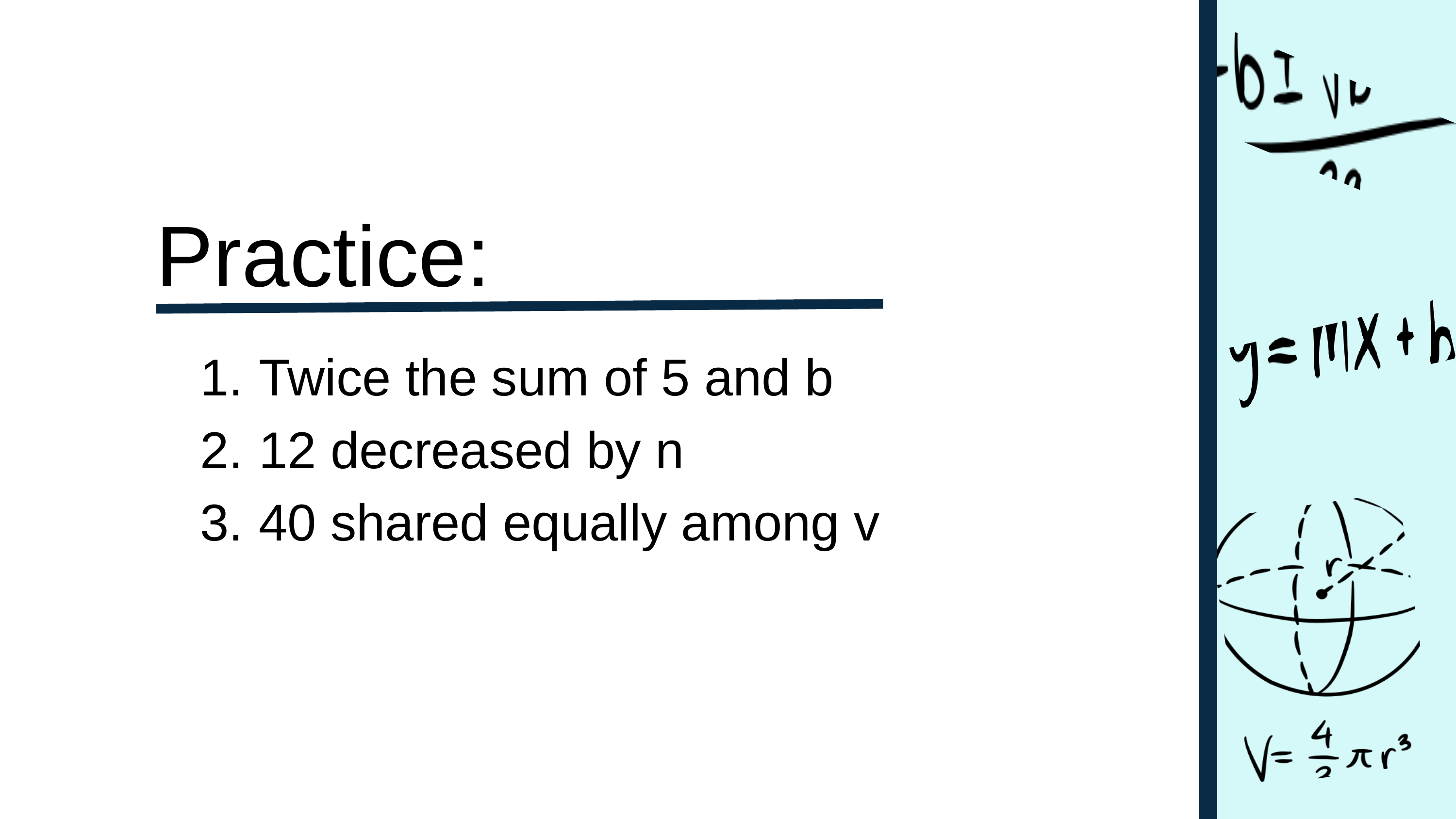

Practice:

 Twice the sum of 5 and b
 12 decreased by n
 40 shared equally among v